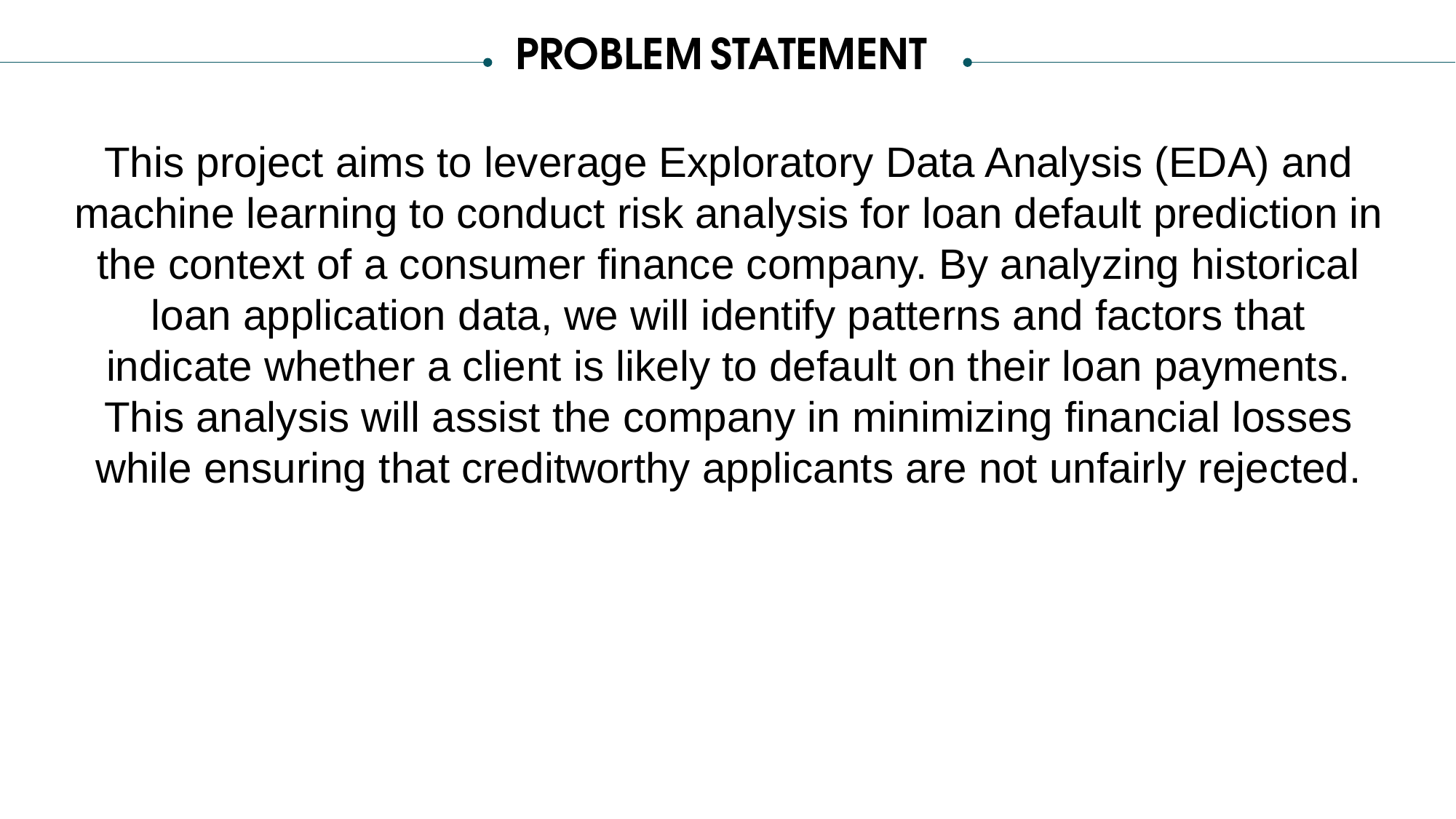

PROBLEM STATEMENT
This project aims to leverage Exploratory Data Analysis (EDA) and machine learning to conduct risk analysis for loan default prediction in the context of a consumer finance company. By analyzing historical loan application data, we will identify patterns and factors that indicate whether a client is likely to default on their loan payments. This analysis will assist the company in minimizing financial losses while ensuring that creditworthy applicants are not unfairly rejected.